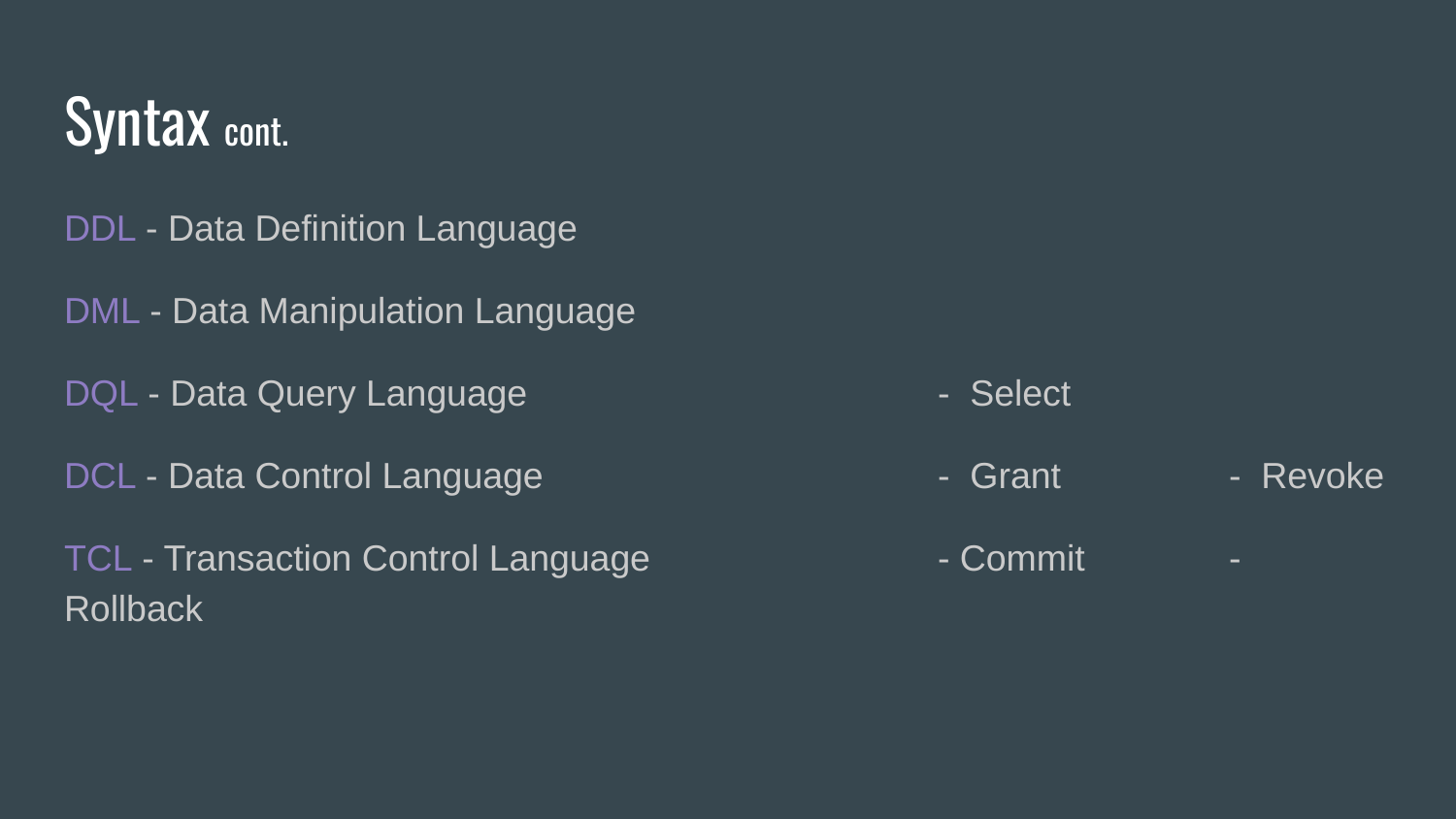

# Syntax cont.
DDL - Data Definition Language
DML - Data Manipulation Language
DQL - Data Query Language			-  Select
DCL - Data Control Language			-  Grant		-  Revoke
TCL - Transaction Control Language		- Commit	-   Rollback